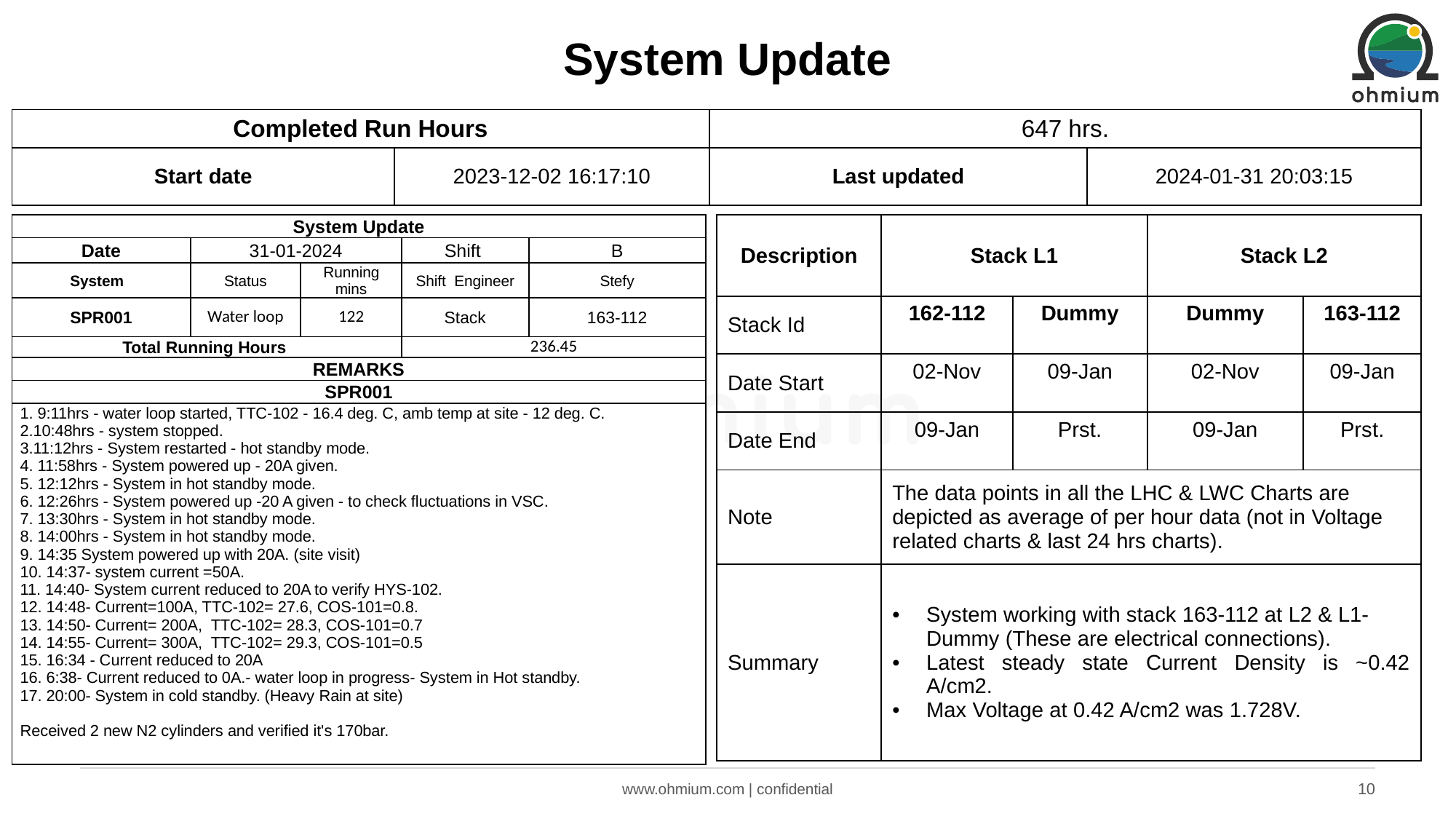

# System Update
| Completed Run Hours |  | 647 hrs. |  |
| --- | --- | --- | --- |
| Start date | 2023-12-02 16:17:10 | Last updated | 2024-01-31 20:03:15 |
| Description | Stack L1 |  | Stack L2 |  |
| --- | --- | --- | --- | --- |
| Stack Id | 162-112 | Dummy | Dummy | 163-112 |
| Date Start | 02-Nov | 09-Jan | 02-Nov | 09-Jan |
| Date End | 09-Jan | Prst. | 09-Jan | Prst. |
| Note | The data points in all the LHC & LWC Charts are depicted as average of per hour data (not in Voltage related charts & last 24 hrs charts). |  |  |  |
| Summary | System working with stack 163-112 at L2 & L1-Dummy (These are electrical connections). Latest steady state Current Density is ~0.42 A/cm2. Max Voltage at 0.42 A/cm2 was 1.728V. |  |  |  |
| System Update |  |  |  |  |
| --- | --- | --- | --- | --- |
| Date | 31-01-2024 |  | Shift | B |
| System | Status | Running mins | Shift Engineer | Stefy |
| SPR001 | Water loop | 122 | Stack | 163-112 |
| Total Running Hours |  |  | 236.45 |  |
| REMARKS |  |  |  |  |
| SPR001 |  |  |  |  |
| 1. 9:11hrs - water loop started, TTC-102 - 16.4 deg. C, amb temp at site - 12 deg. C. 2.10:48hrs - system stopped. 3.11:12hrs - System restarted - hot standby mode. 4. 11:58hrs - System powered up - 20A given. 5. 12:12hrs - System in hot standby mode. 6. 12:26hrs - System powered up -20 A given - to check fluctuations in VSC. 7. 13:30hrs - System in hot standby mode. 8. 14:00hrs - System in hot standby mode. 9. 14:35 System powered up with 20A. (site visit) 10. 14:37- system current =50A. 11. 14:40- System current reduced to 20A to verify HYS-102. 12. 14:48- Current=100A, TTC-102= 27.6, COS-101=0.8. 13. 14:50- Current= 200A,  TTC-102= 28.3, COS-101=0.7 14. 14:55- Current= 300A,  TTC-102= 29.3, COS-101=0.5 15. 16:34 - Current reduced to 20A 16. 6:38- Current reduced to 0A.- water loop in progress- System in Hot standby. 17. 20:00- System in cold standby. (Heavy Rain at site) Received 2 new N2 cylinders and verified it's 170bar. |  |  |  |  |